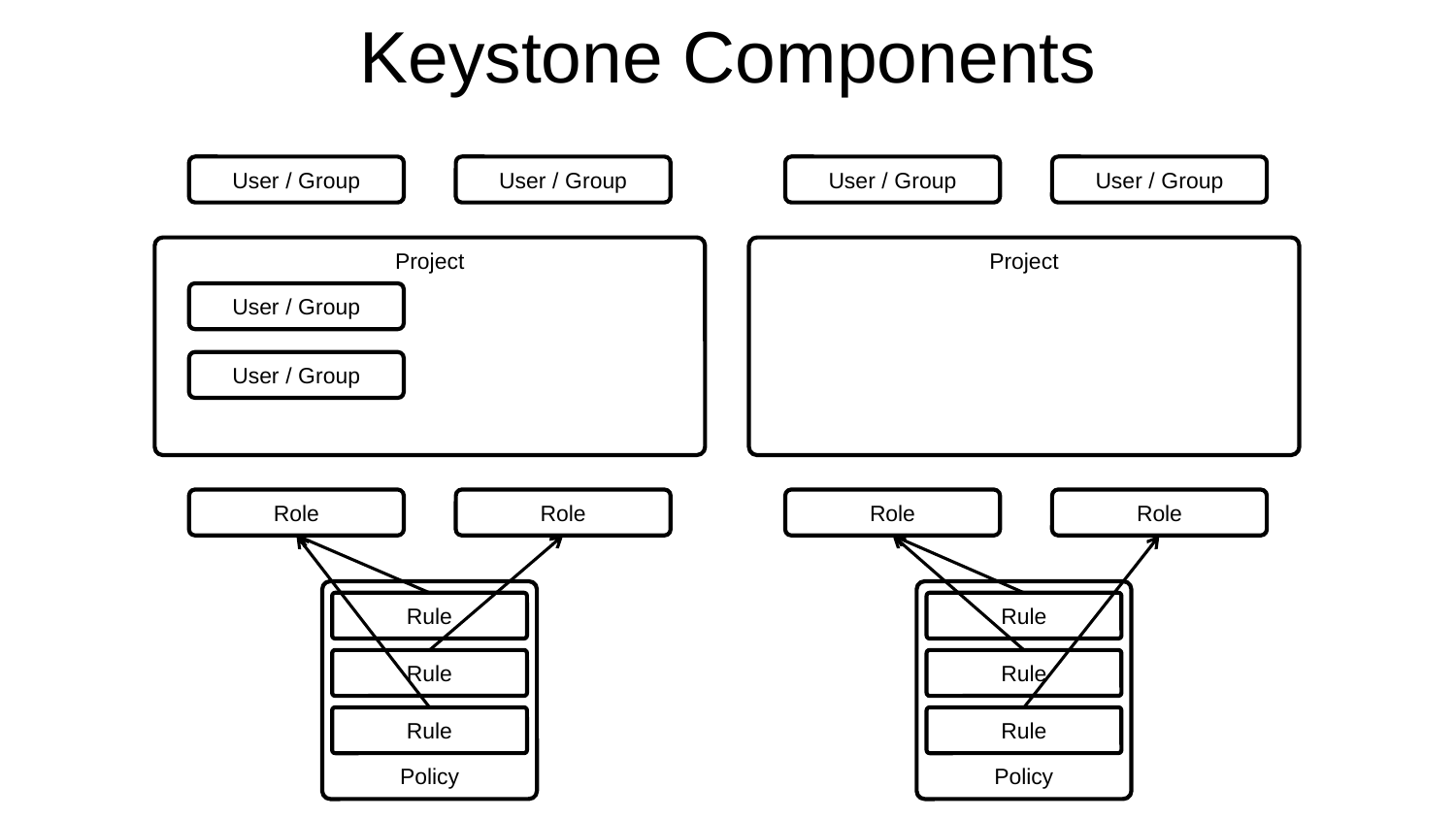

# Keystone Components
User / Group
User / Group
User / Group
User / Group
Project
Project
User / Group
User / Group
Role
Role
Role
Role
Policy
Policy
Rule
Rule
Rule
Rule
Rule
Rule